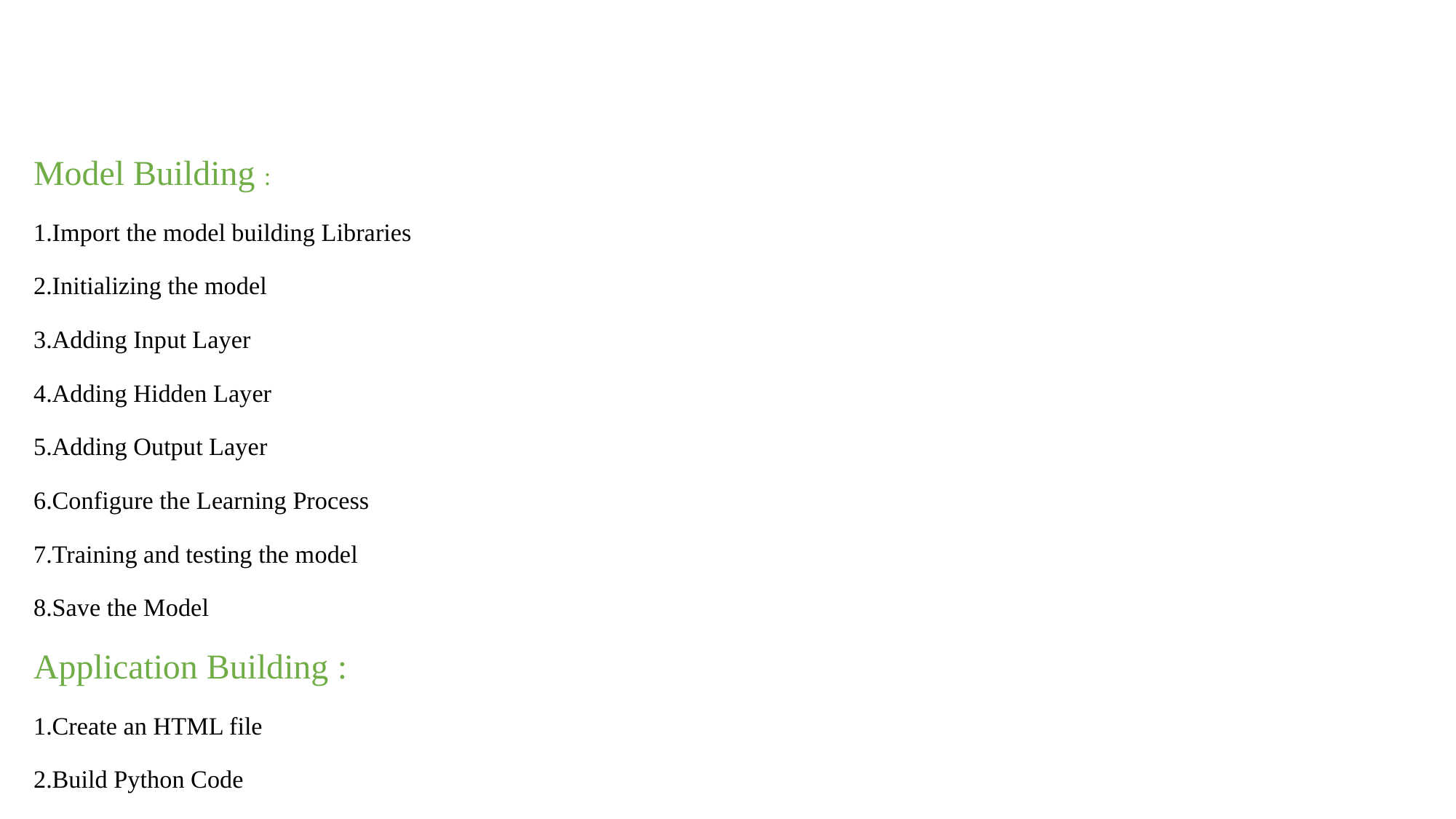

# Model Building : 1.Import the model building Libraries 2.Initializing the model 3.Adding Input Layer 4.Adding Hidden Layer 5.Adding Output Layer 6.Configure the Learning Process 7.Training and testing the model 8.Save the Model Application Building : 1.Create an HTML file 2.Build Python Code